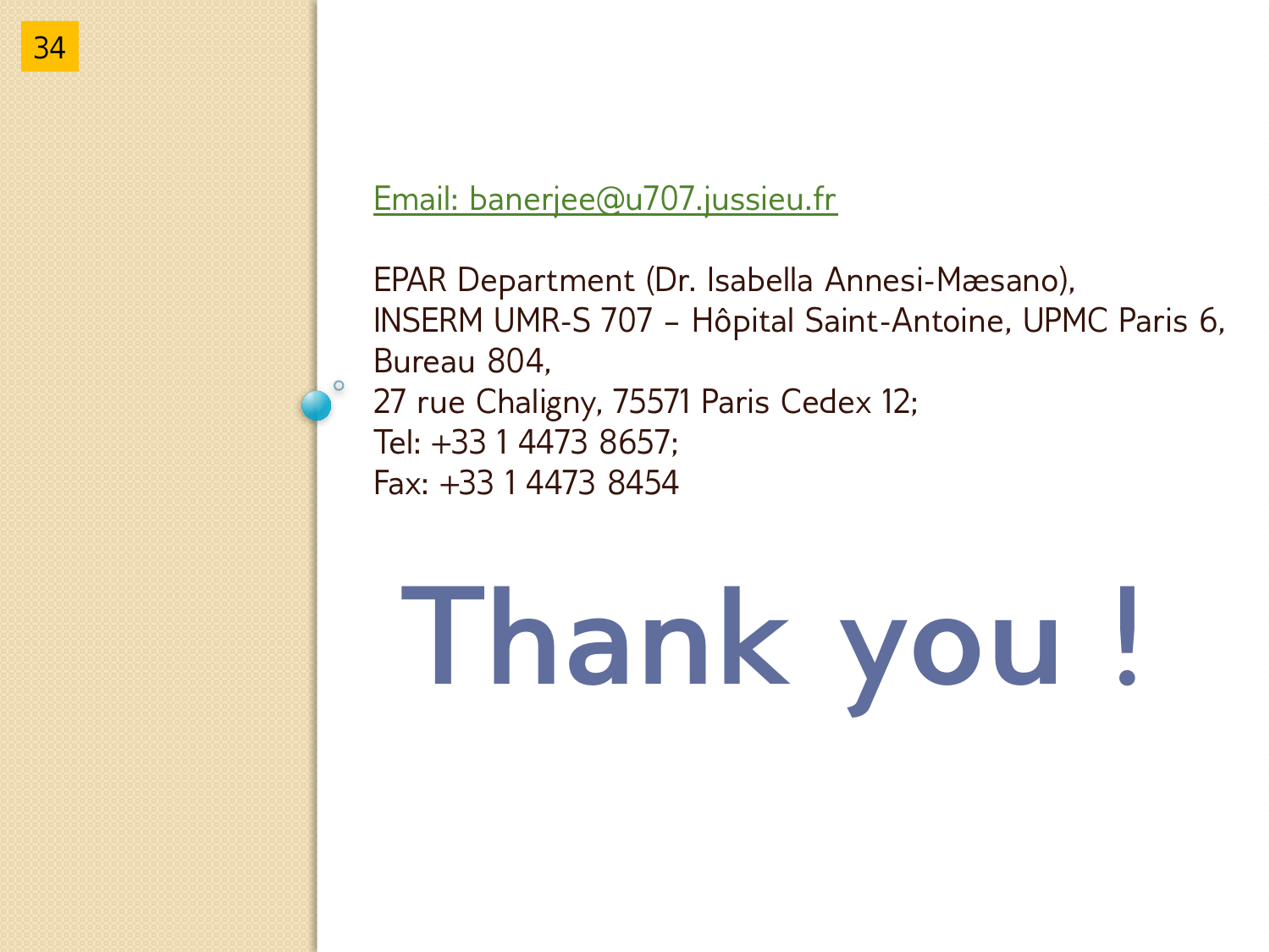

34
Email: banerjee@u707.jussieu.fr

EPAR Department (Dr. Isabella Annesi-Maesano),
INSERM UMR-S 707 – Hôpital Saint-Antoine, UPMC Paris 6,
Bureau 804,
27 rue Chaligny, 75571 Paris Cedex 12;
Tel: +33 1 4473 8657;
Fax: +33 1 4473 8454
# Thank you !